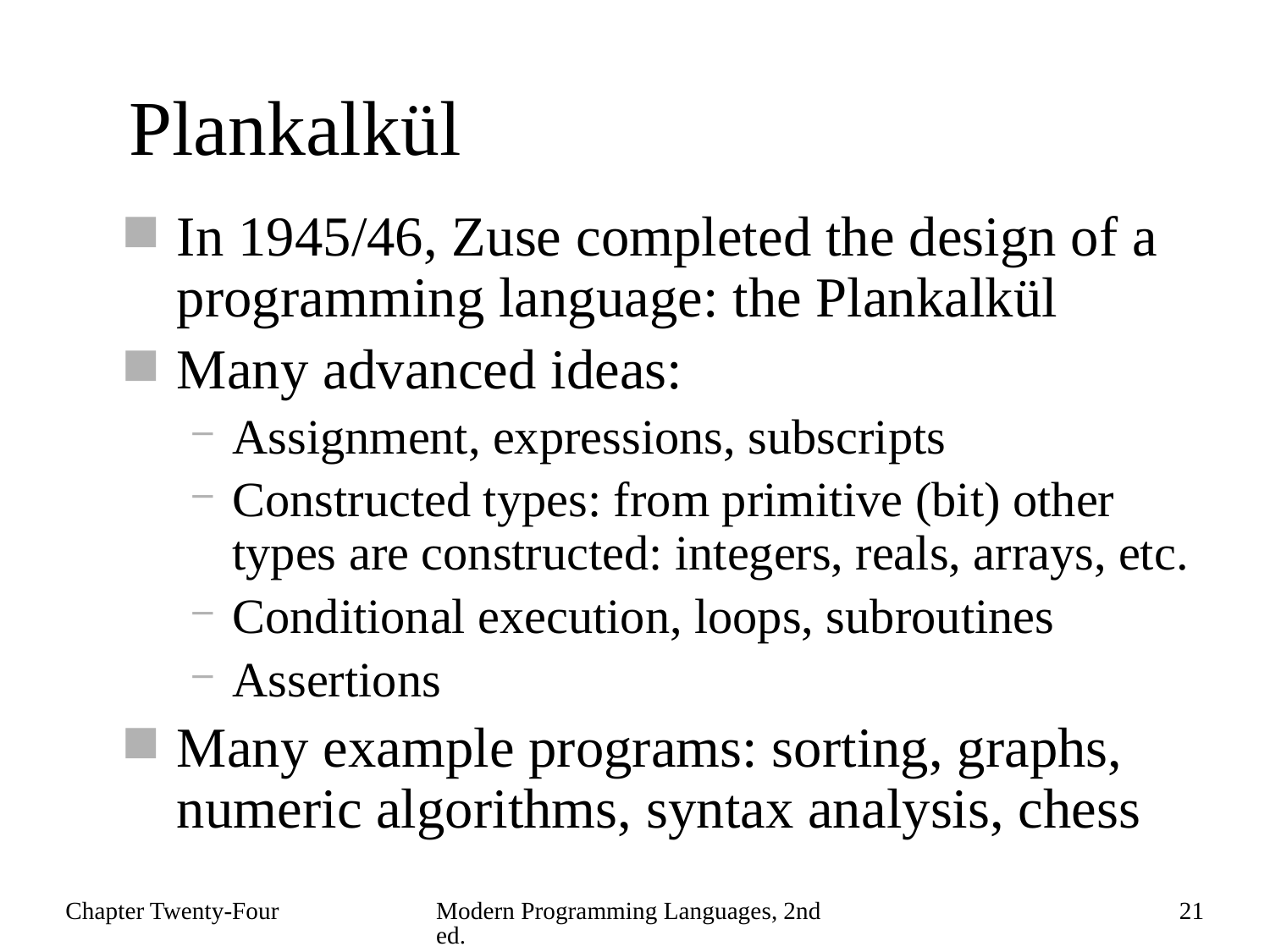

# Plankalkül
In 1945/46, Zuse completed the design of a programming language: the Plankalkül
Many advanced ideas:
Assignment, expressions, subscripts
Constructed types: from primitive (bit) other types are constructed: integers, reals, arrays, etc.
Conditional execution, loops, subroutines
Assertions
Many example programs: sorting, graphs, numeric algorithms, syntax analysis, chess
Chapter Twenty-Four
Modern Programming Languages, 2nd ed.
21